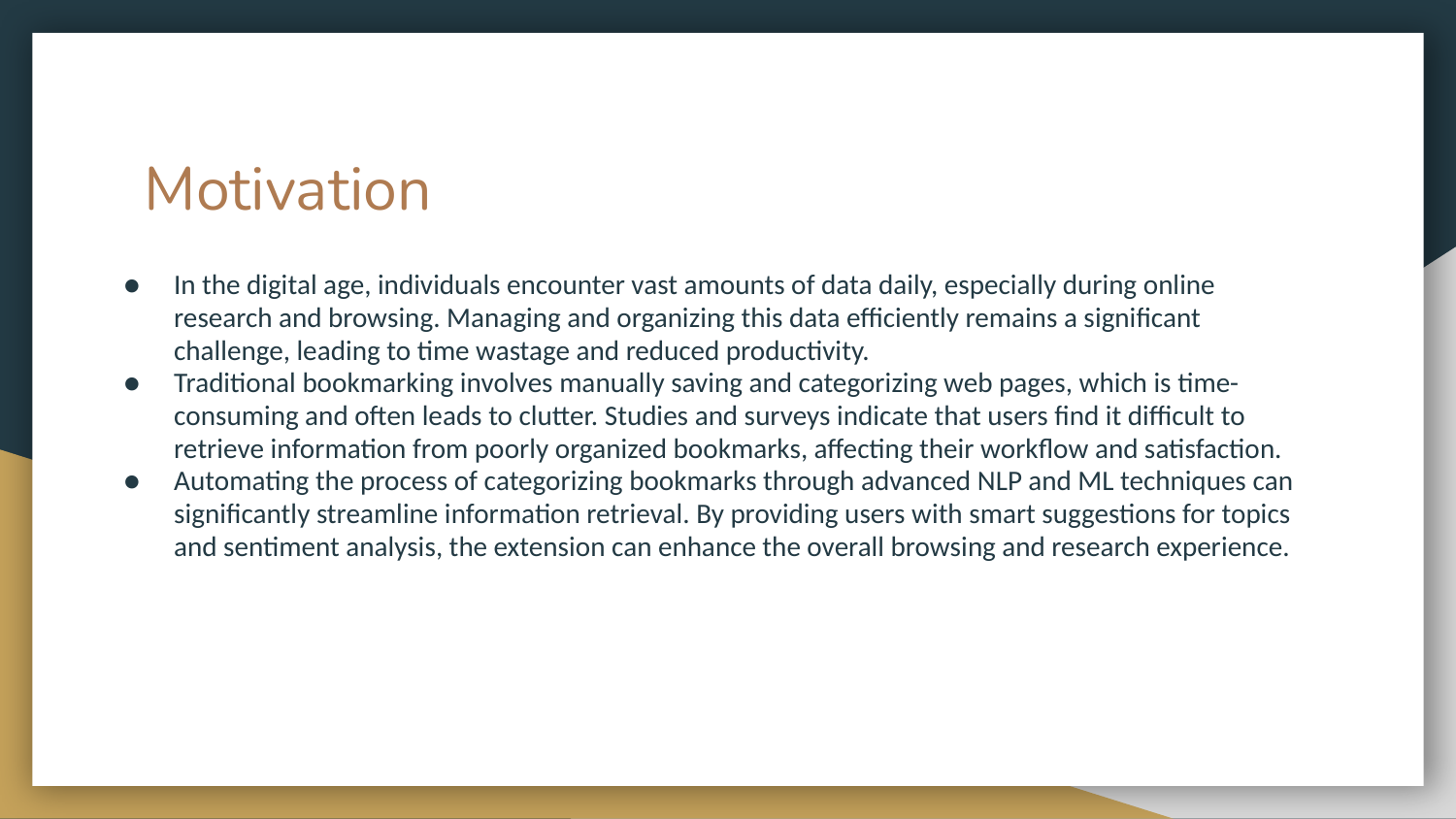

# Motivation
In the digital age, individuals encounter vast amounts of data daily, especially during online research and browsing. Managing and organizing this data efficiently remains a significant challenge, leading to time wastage and reduced productivity.
Traditional bookmarking involves manually saving and categorizing web pages, which is time-consuming and often leads to clutter. Studies and surveys indicate that users find it difficult to retrieve information from poorly organized bookmarks, affecting their workflow and satisfaction.
Automating the process of categorizing bookmarks through advanced NLP and ML techniques can significantly streamline information retrieval. By providing users with smart suggestions for topics and sentiment analysis, the extension can enhance the overall browsing and research experience.